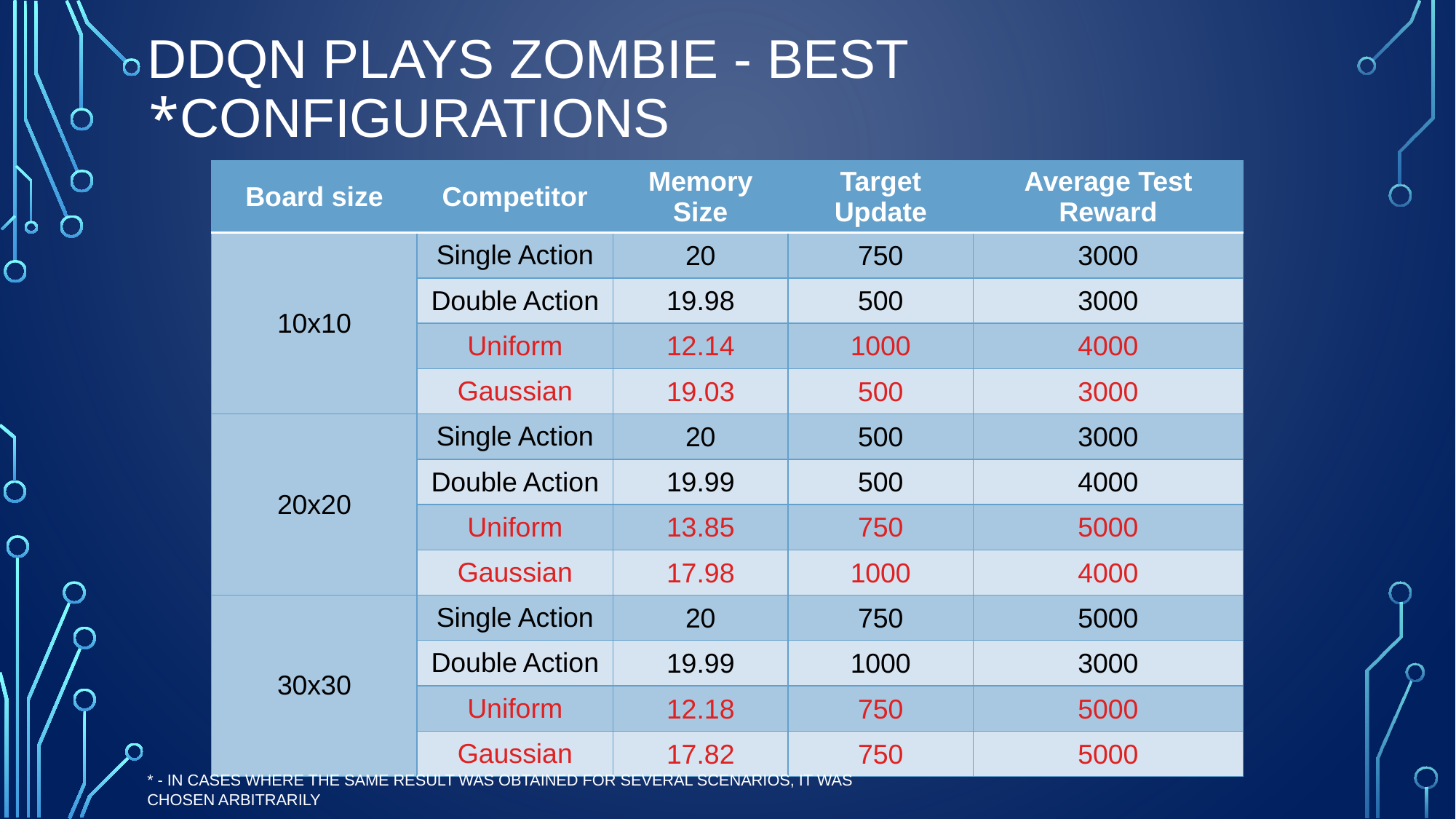

# DDQN plays zombie - Best configurations*
| Board size | Competitor | Memory Size | Target Update | Average Test Reward |
| --- | --- | --- | --- | --- |
| 10x10 | Single Action | 20 | 750 | 3000 |
|  | Double Action | 19.98 | 500 | 3000 |
|  | Uniform | 12.14 | 1000 | 4000 |
|  | Gaussian | 19.03 | 500 | 3000 |
| 20x20 | Single Action | 20 | 500 | 3000 |
|  | Double Action | 19.99 | 500 | 4000 |
|  | Uniform | 13.85 | 750 | 5000 |
|  | Gaussian | 17.98 | 1000 | 4000 |
| 30x30 | Single Action | 20 | 750 | 5000 |
|  | Double Action | 19.99 | 1000 | 3000 |
|  | Uniform | 12.18 | 750 | 5000 |
|  | Gaussian | 17.82 | 750 | 5000 |
* - In cases where the same result was obtained for several scenarios, it was chosen arbitrarily